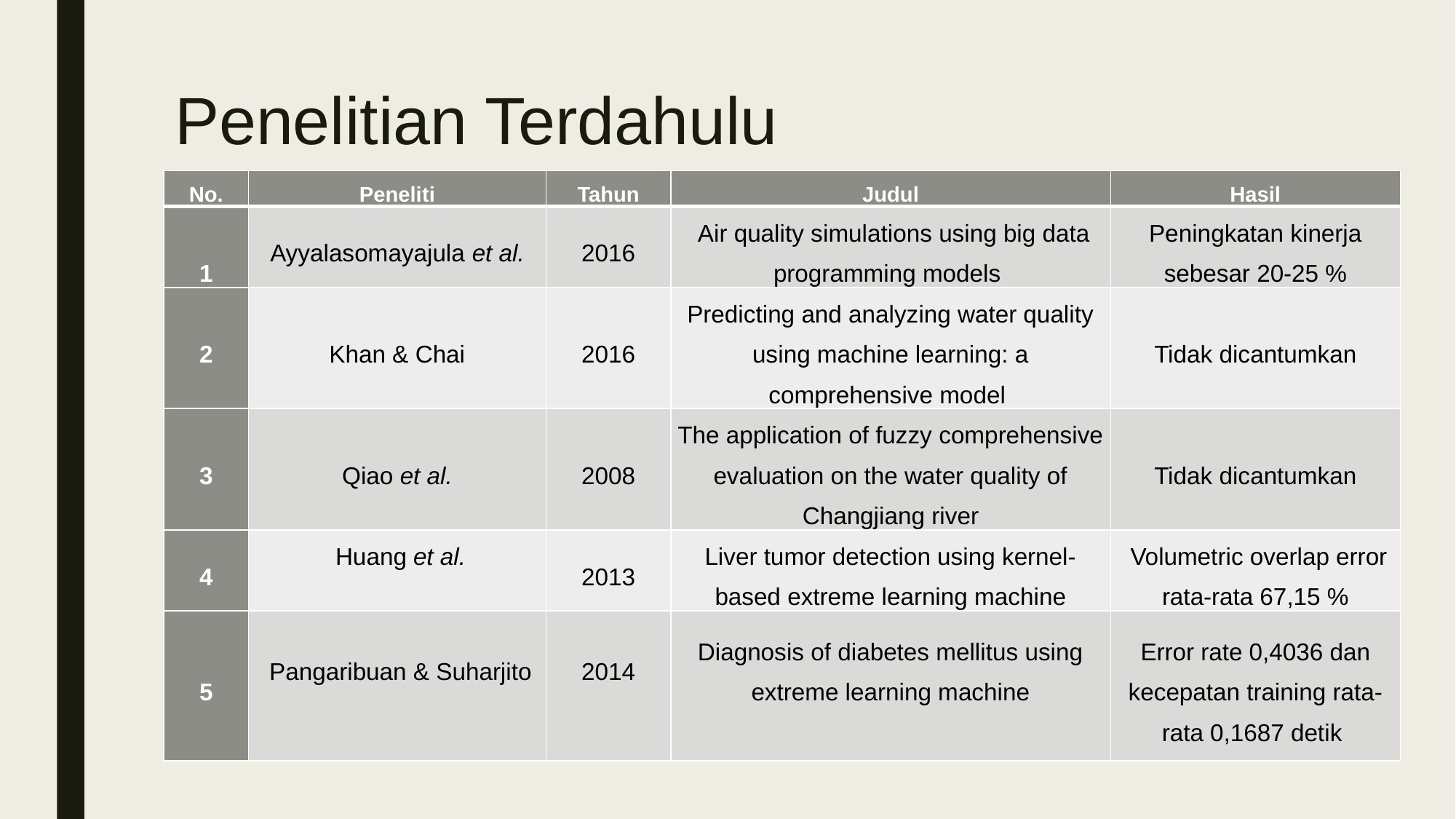

# Penelitian Terdahulu
| No. | Peneliti | Tahun | Judul | Hasil |
| --- | --- | --- | --- | --- |
| 1 | Ayyalasomayajula et al. | 2016 | Air quality simulations using big data programming models | Peningkatan kinerja sebesar 20-25 % |
| 2 | Khan & Chai | 2016 | Predicting and analyzing water quality using machine learning: a comprehensive model | Tidak dicantumkan |
| 3 | Qiao et al. | 2008 | The application of fuzzy comprehensive evaluation on the water quality of Changjiang river | Tidak dicantumkan |
| 4 | Huang et al. | 2013 | Liver tumor detection using kernel-based extreme learning machine | Volumetric overlap error rata-rata 67,15 % |
| 5 | Pangaribuan & Suharjito | 2014 | Diagnosis of diabetes mellitus using extreme learning machine | Error rate 0,4036 dan kecepatan training rata-rata 0,1687 detik |